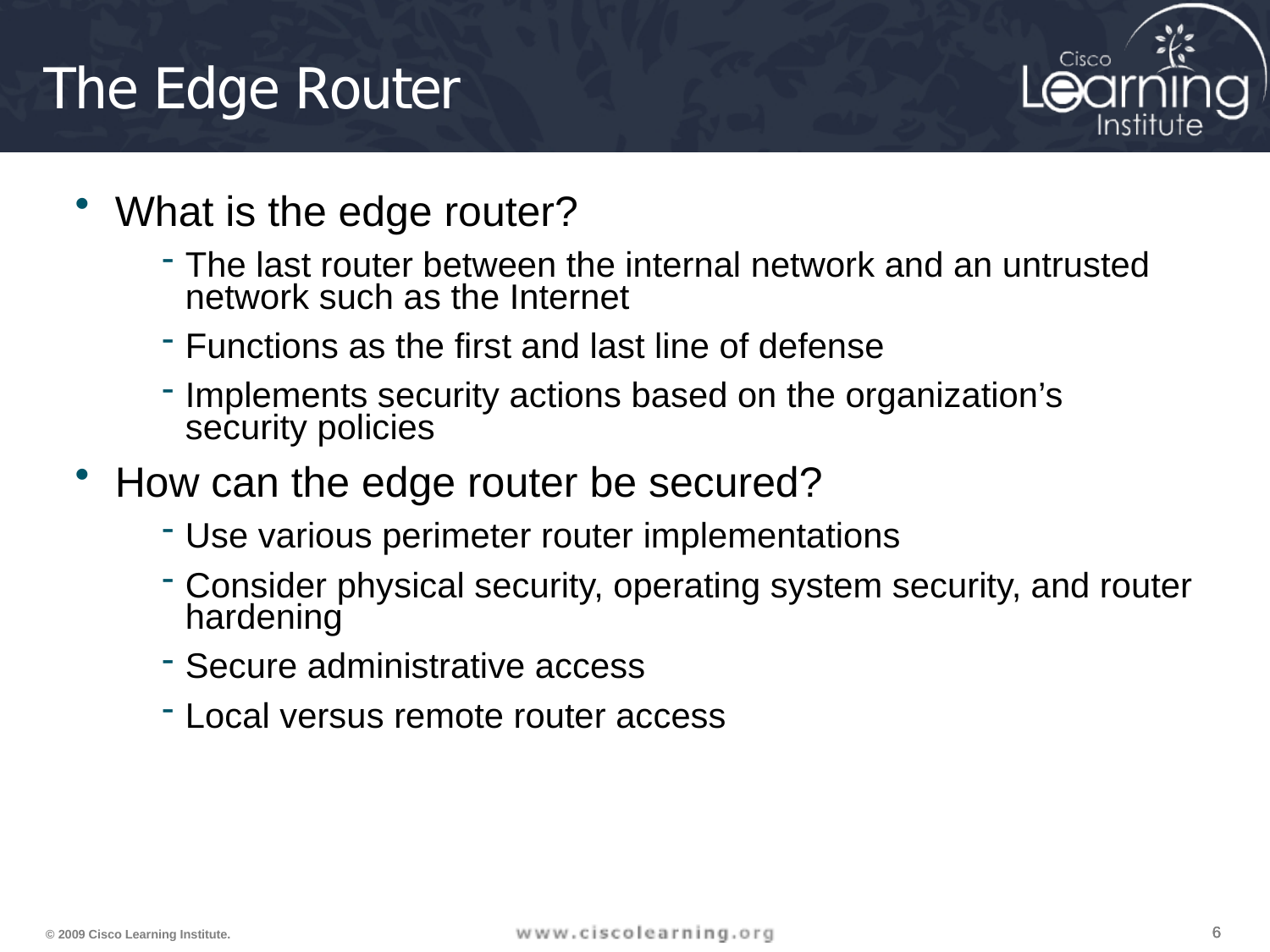

# The Edge Router
What is the edge router?
The last router between the internal network and an untrusted network such as the Internet
Functions as the first and last line of defense
Implements security actions based on the organization’s security policies
How can the edge router be secured?
Use various perimeter router implementations
Consider physical security, operating system security, and router hardening
Secure administrative access
Local versus remote router access